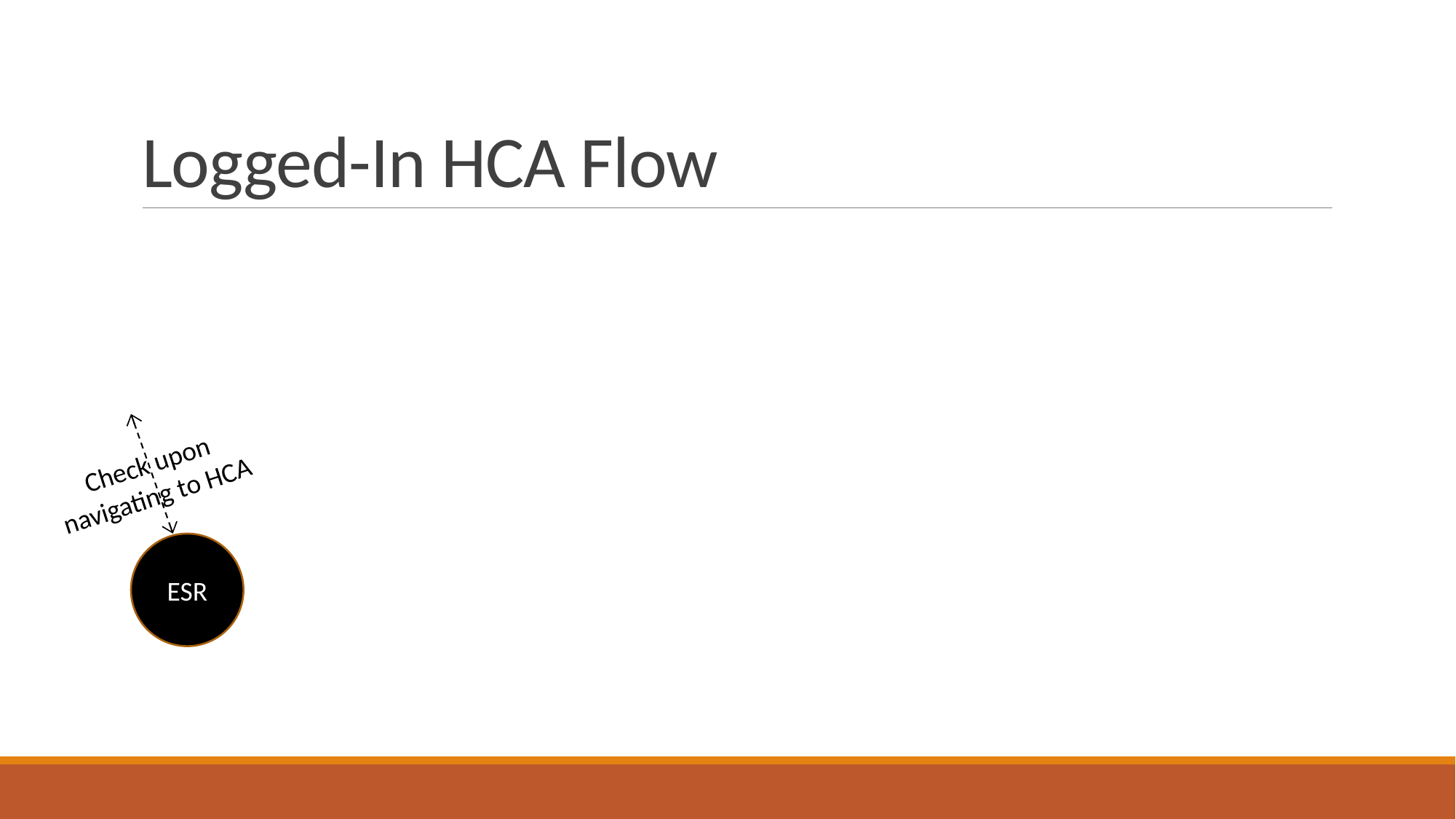

# Logged-In HCA Flow
Check upon navigating to HCA
ESR